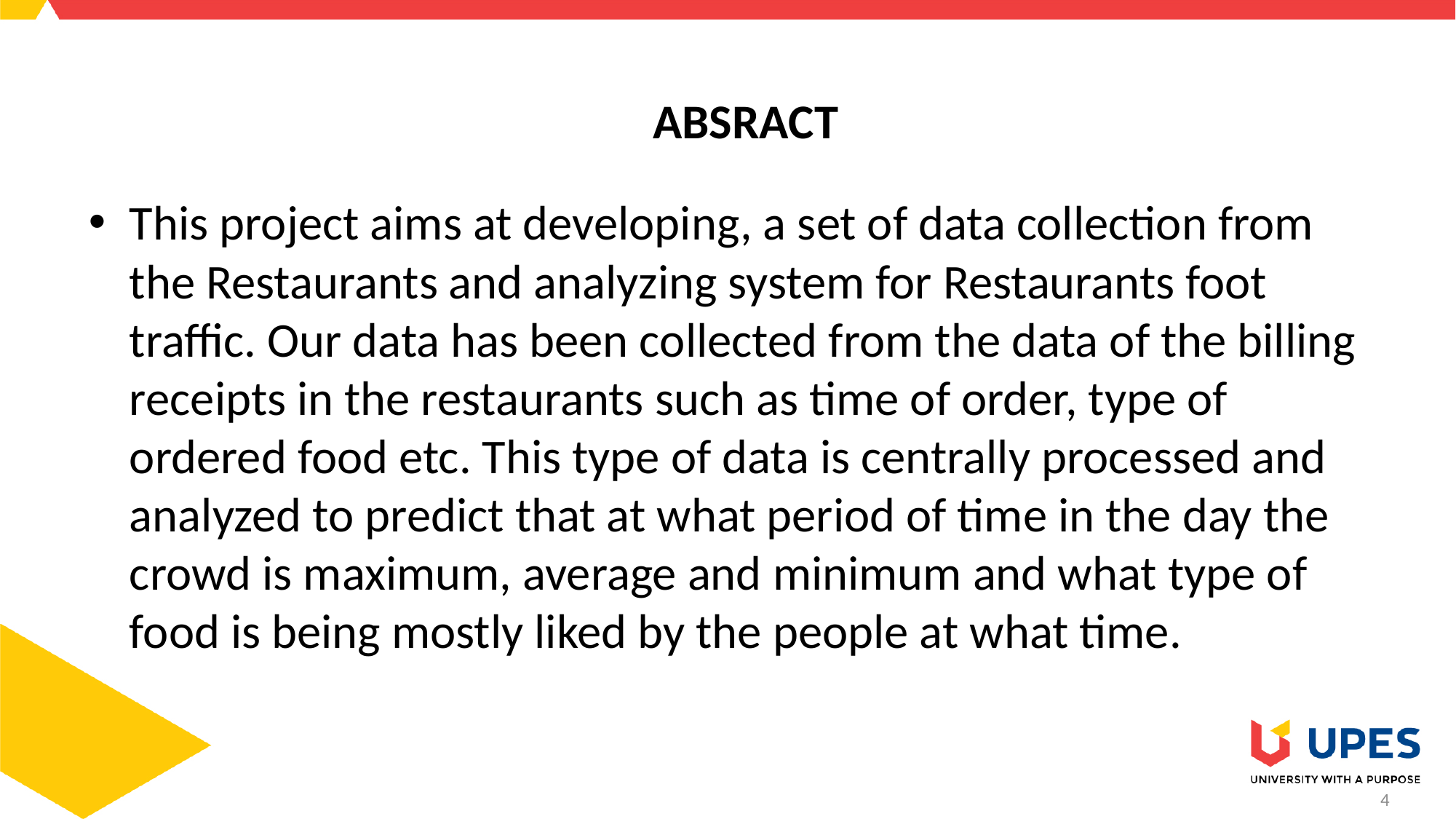

ABSRACT
This project aims at developing, a set of data collection from the Restaurants and analyzing system for Restaurants foot traffic. Our data has been collected from the data of the billing receipts in the restaurants such as time of order, type of ordered food etc. This type of data is centrally processed and analyzed to predict that at what period of time in the day the crowd is maximum, average and minimum and what type of food is being mostly liked by the people at what time.